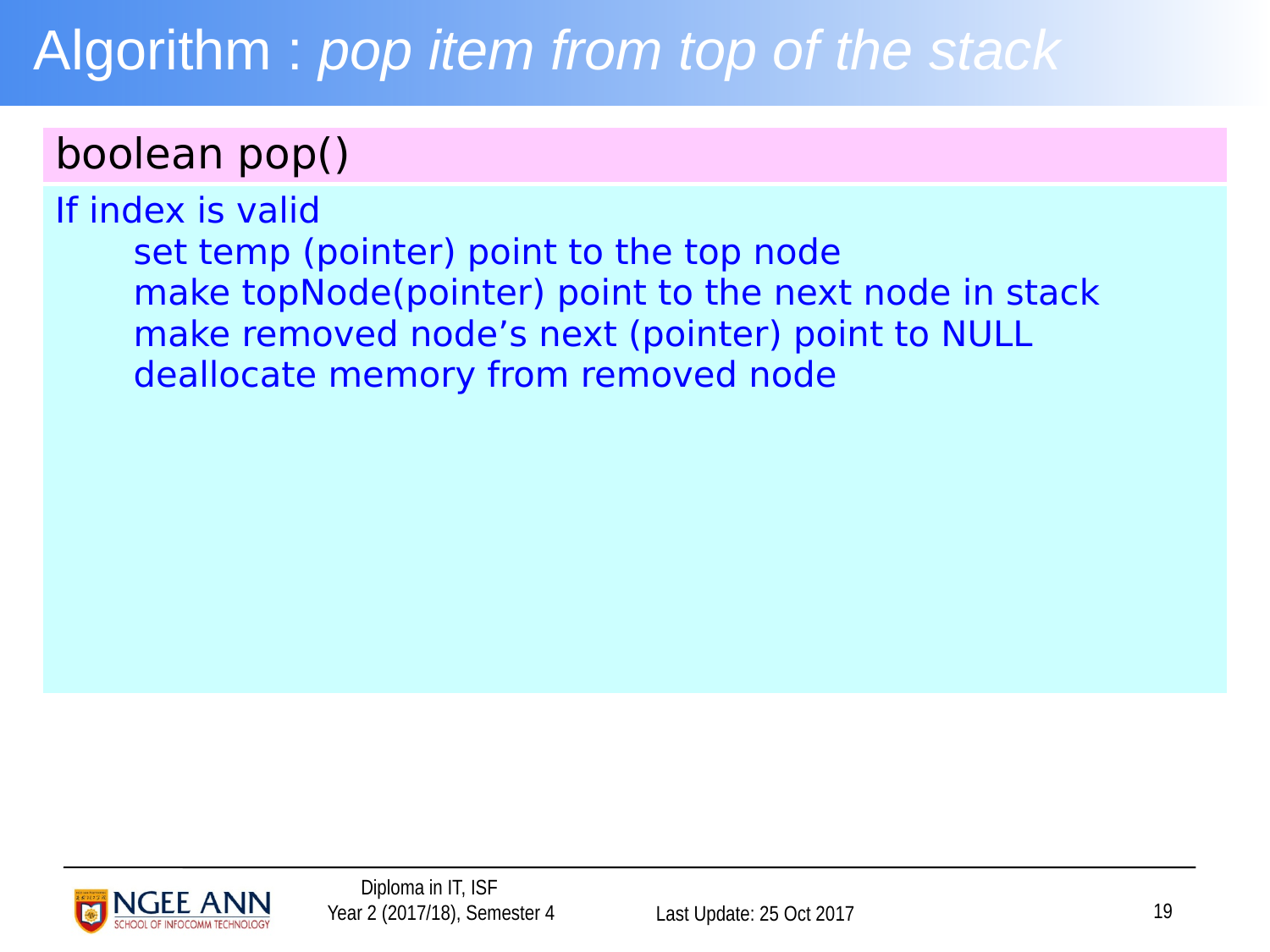

# Algorithm : pop item from top of the stack
| boolean pop() |
| --- |
| If index is valid set temp (pointer) point to the top node make topNode(pointer) point to the next node in stack make removed node’s next (pointer) point to NULL deallocate memory from removed node |